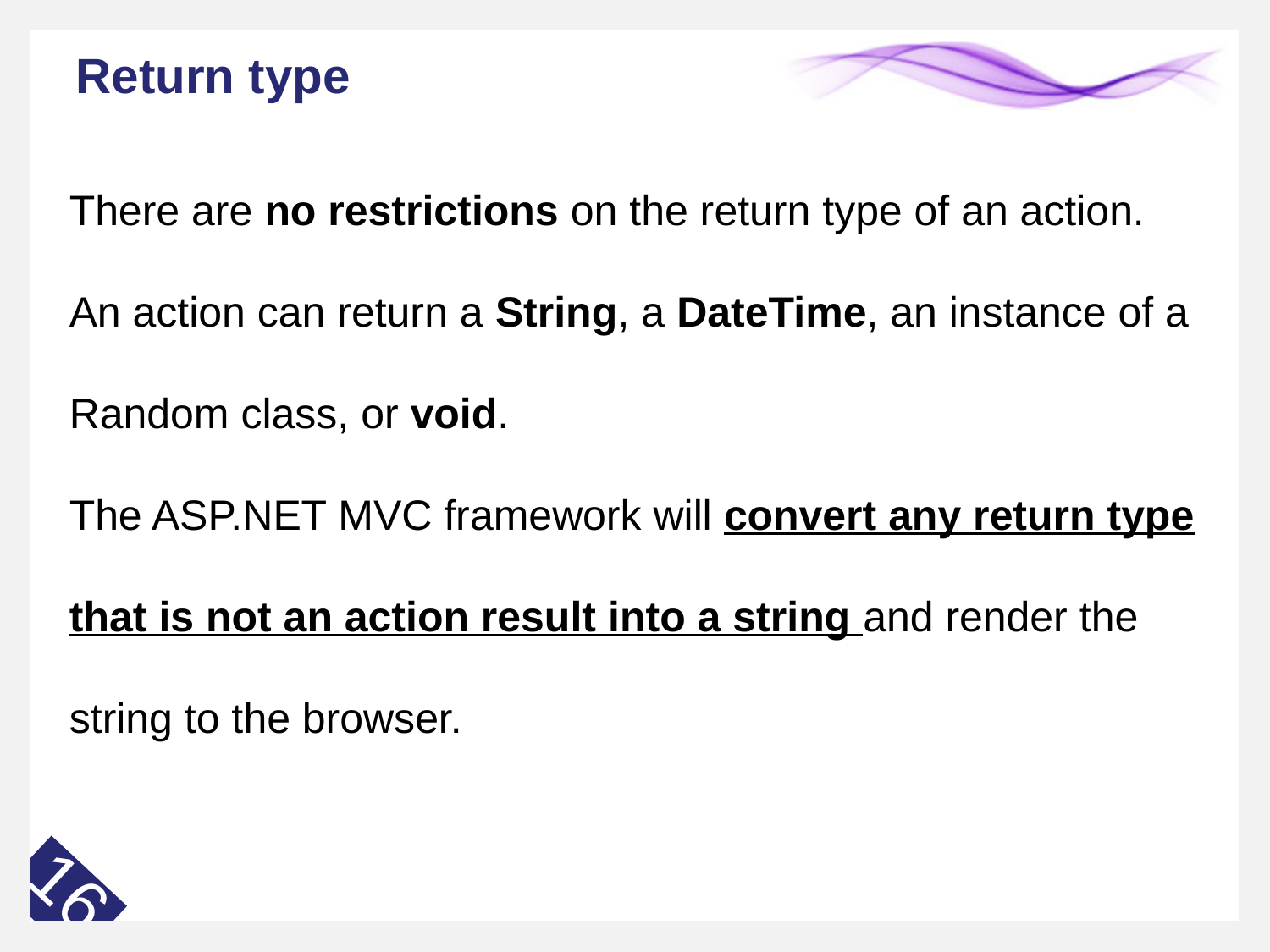

# Return type
There are no restrictions on the return type of an action.
An action can return a String, a DateTime, an instance of a Random class, or void.
The ASP.NET MVC framework will convert any return type that is not an action result into a string and render the string to the browser.